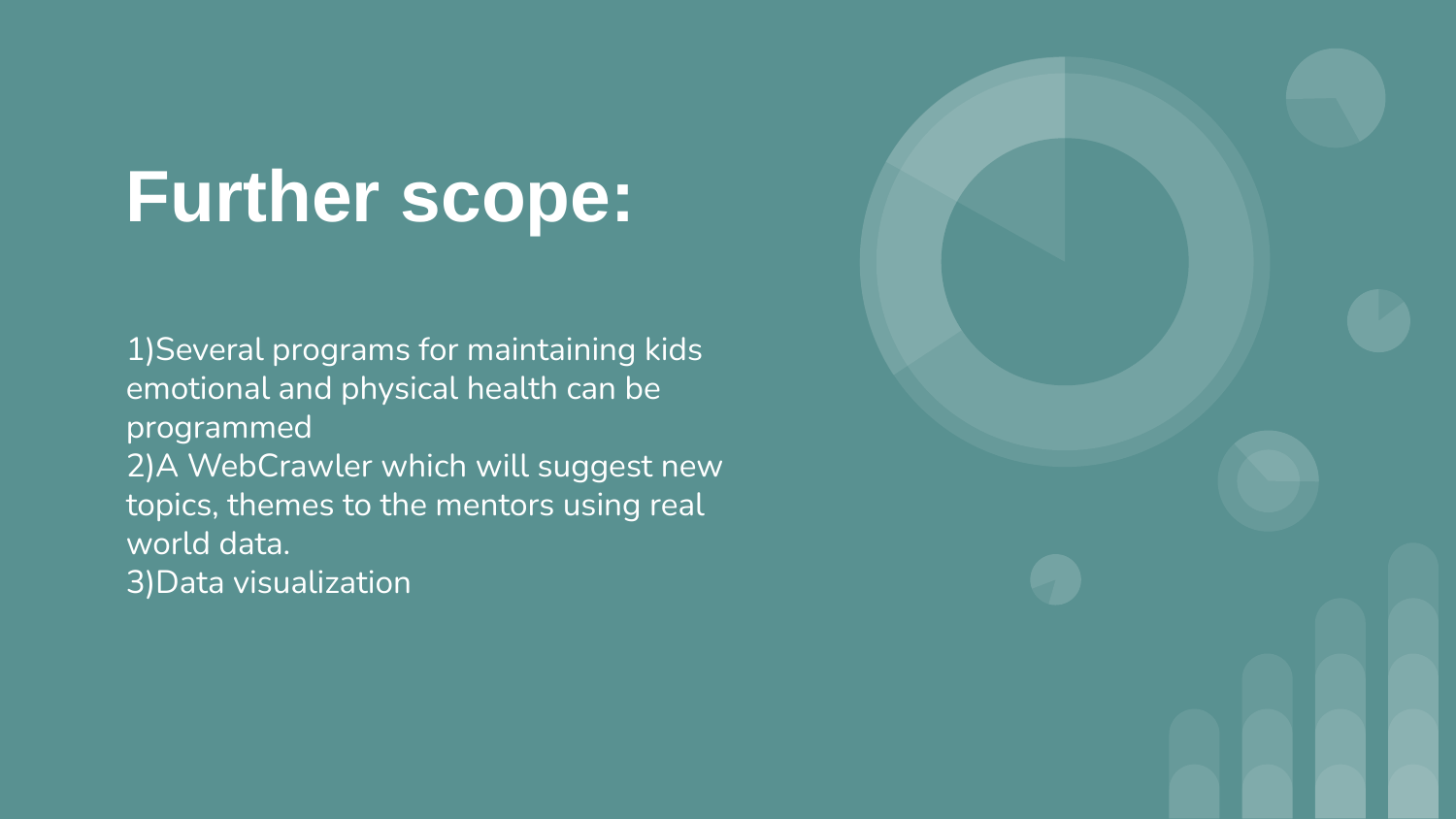

# Further scope:
1)Several programs for maintaining kids emotional and physical health can be programmed
2)A WebCrawler which will suggest new topics, themes to the mentors using real world data.
3)Data visualization